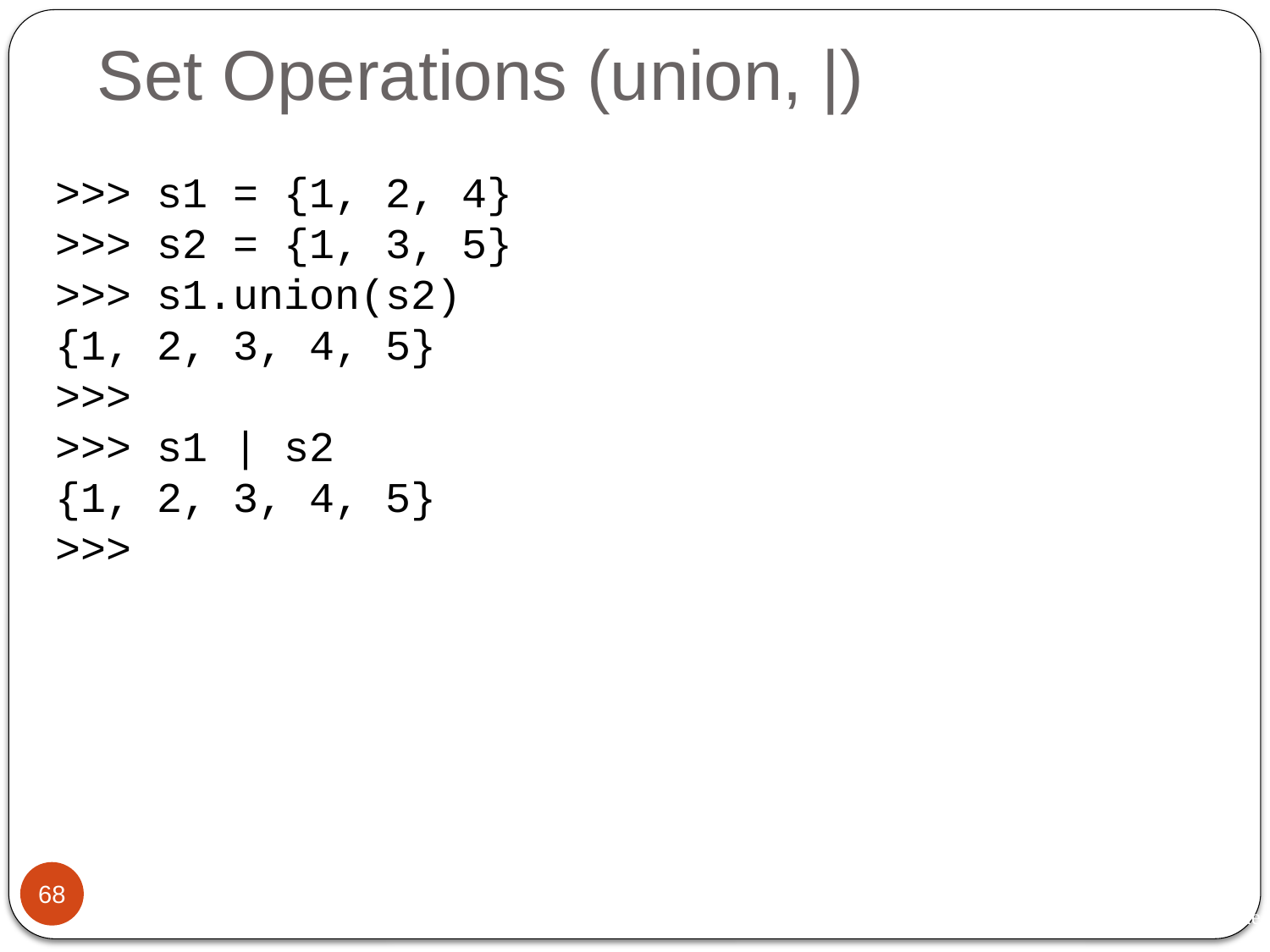

# Set Operations (union, |)
>>> s1 = {1, 2, 4}
>>> s2 = {1, 3, 5}
>>> s1.union(s2)
{1, 2, 3, 4, 5}
>>>
>>> s1 | s2
{1, 2, 3, 4, 5}
>>>
68